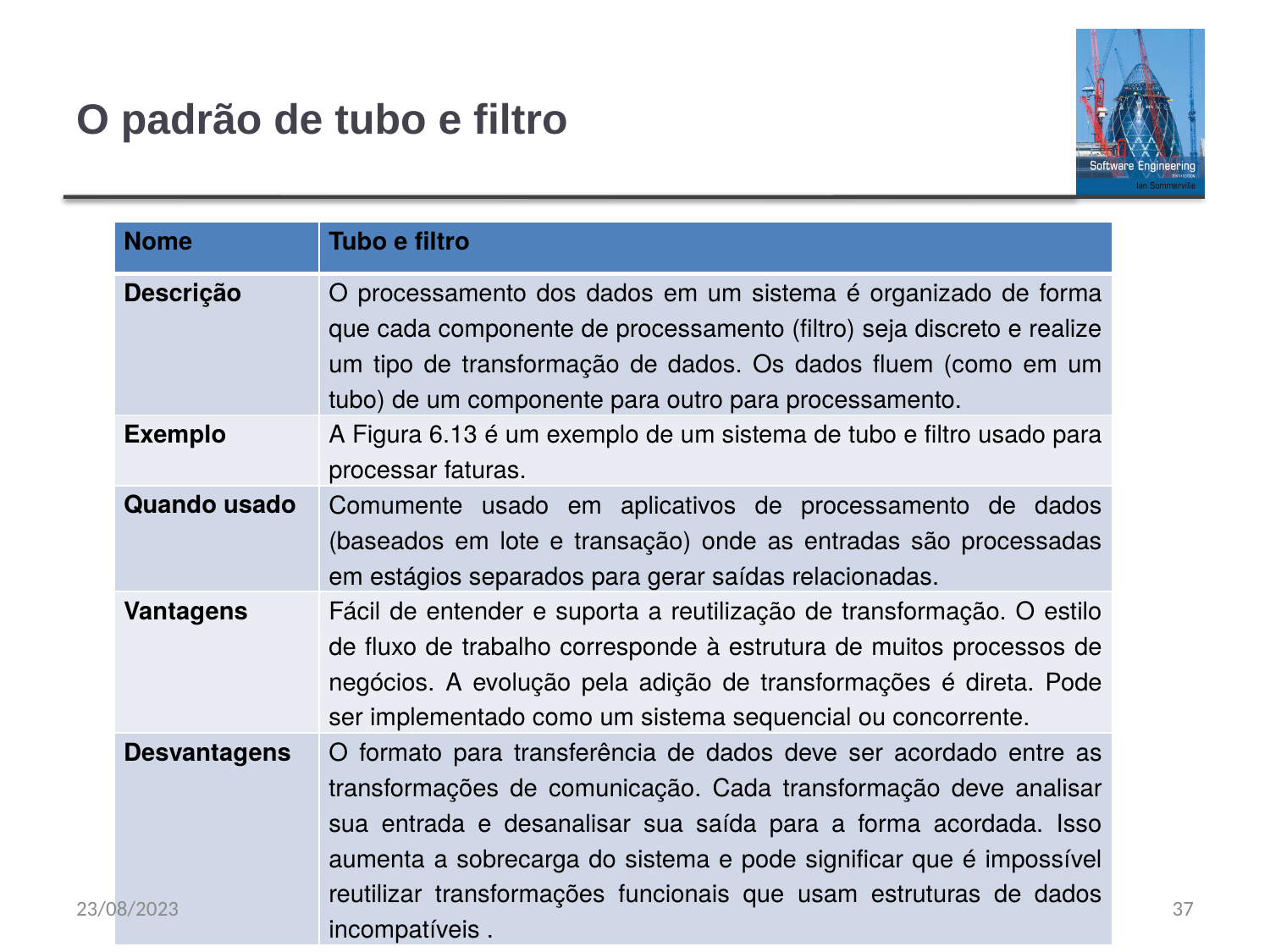

# O padrão de tubo e filtro
| Nome | Tubo e filtro |
| --- | --- |
| Descrição | O processamento dos dados em um sistema é organizado de forma que cada componente de processamento (filtro) seja discreto e realize um tipo de transformação de dados. Os dados fluem (como em um tubo) de um componente para outro para processamento. |
| Exemplo | A Figura 6.13 é um exemplo de um sistema de tubo e filtro usado para processar faturas. |
| Quando usado | Comumente usado em aplicativos de processamento de dados (baseados em lote e transação) onde as entradas são processadas em estágios separados para gerar saídas relacionadas. |
| Vantagens | Fácil de entender e suporta a reutilização de transformação. O estilo de fluxo de trabalho corresponde à estrutura de muitos processos de negócios. A evolução pela adição de transformações é direta. Pode ser implementado como um sistema sequencial ou concorrente. |
| Desvantagens | O formato para transferência de dados deve ser acordado entre as transformações de comunicação. Cada transformação deve analisar sua entrada e desanalisar sua saída para a forma acordada. Isso aumenta a sobrecarga do sistema e pode significar que é impossível reutilizar transformações funcionais que usam estruturas de dados incompatíveis . |
23/08/2023
Capítulo 6 Projeto Arquitetônico
37